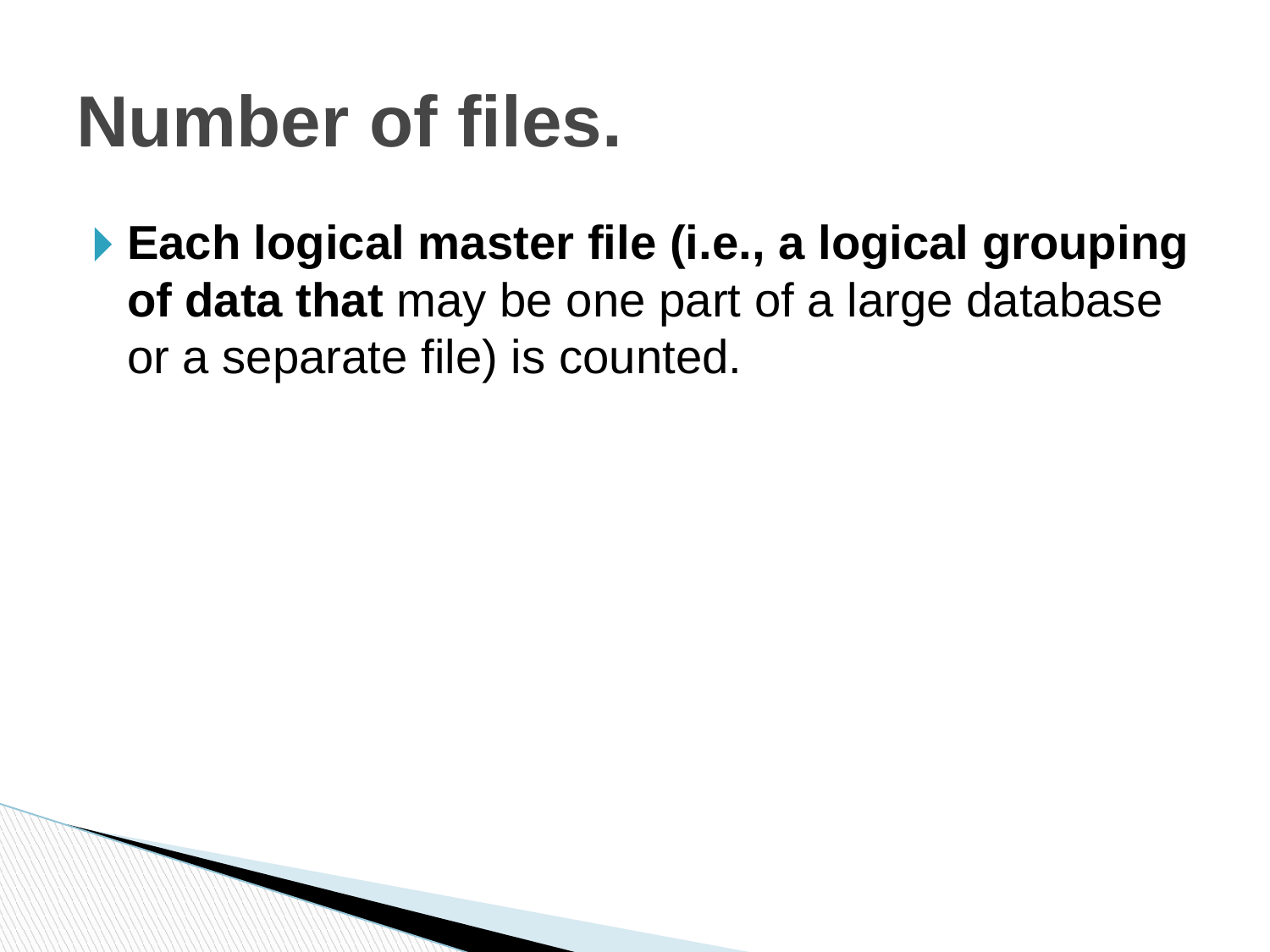

# Number of files.
Each logical master file (i.e., a logical grouping of data that may be one part of a large database or a separate file) is counted.